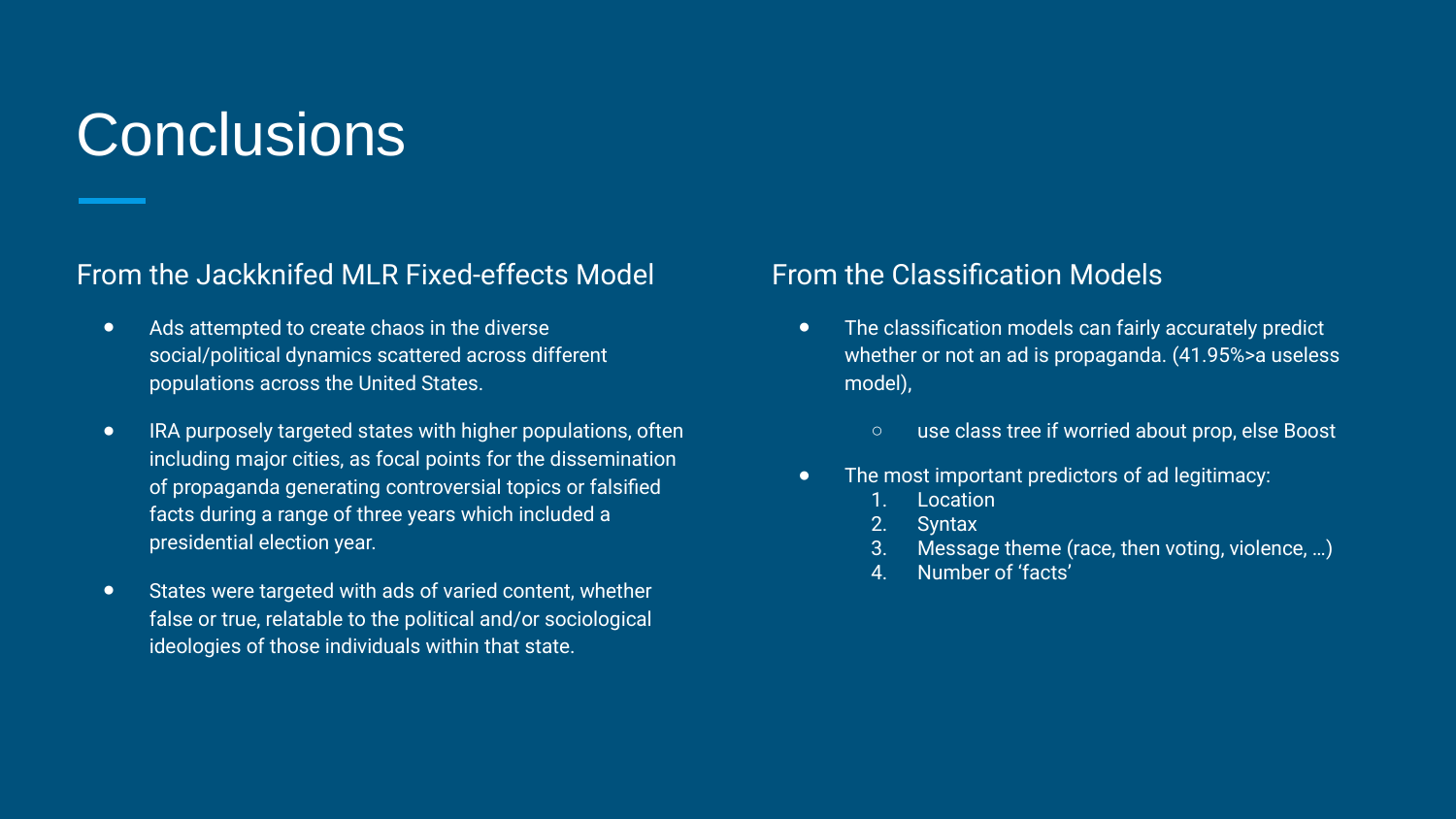

# Conclusions
From the Jackknifed MLR Fixed-effects Model
Ads attempted to create chaos in the diverse social/political dynamics scattered across different populations across the United States.
IRA purposely targeted states with higher populations, often including major cities, as focal points for the dissemination of propaganda generating controversial topics or falsified facts during a range of three years which included a presidential election year.
States were targeted with ads of varied content, whether false or true, relatable to the political and/or sociological ideologies of those individuals within that state.
From the Classification Models
The classification models can fairly accurately predict whether or not an ad is propaganda. (41.95%>a useless model),
use class tree if worried about prop, else Boost
The most important predictors of ad legitimacy:
Location
Syntax
Message theme (race, then voting, violence, …)
Number of ‘facts’